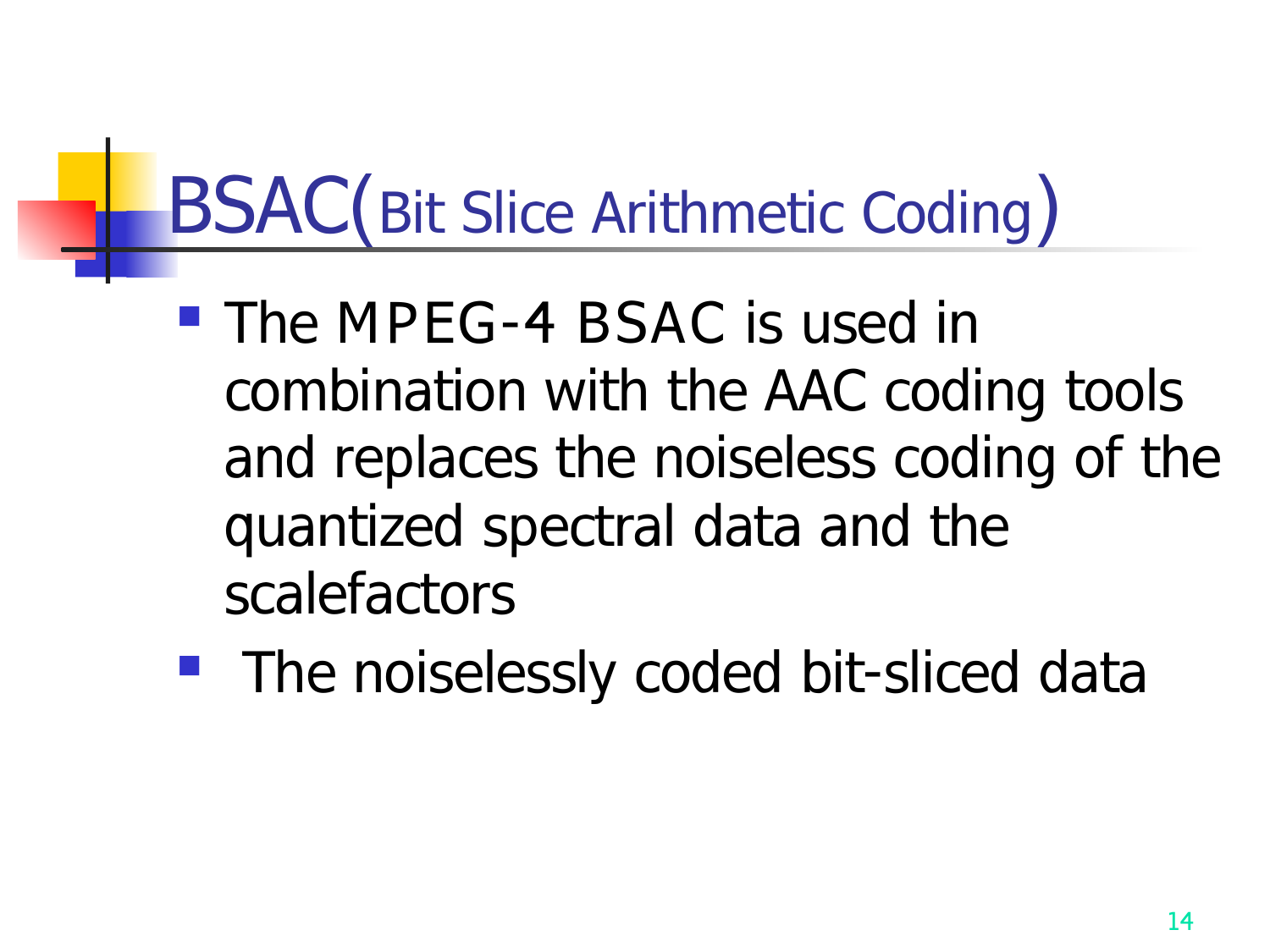

# BSAC(Bit Slice Arithmetic Coding)
The MPEG-4 BSAC is used in combination with the AAC coding tools and replaces the noiseless coding of the quantized spectral data and the scalefactors
 The noiselessly coded bit-sliced data
14